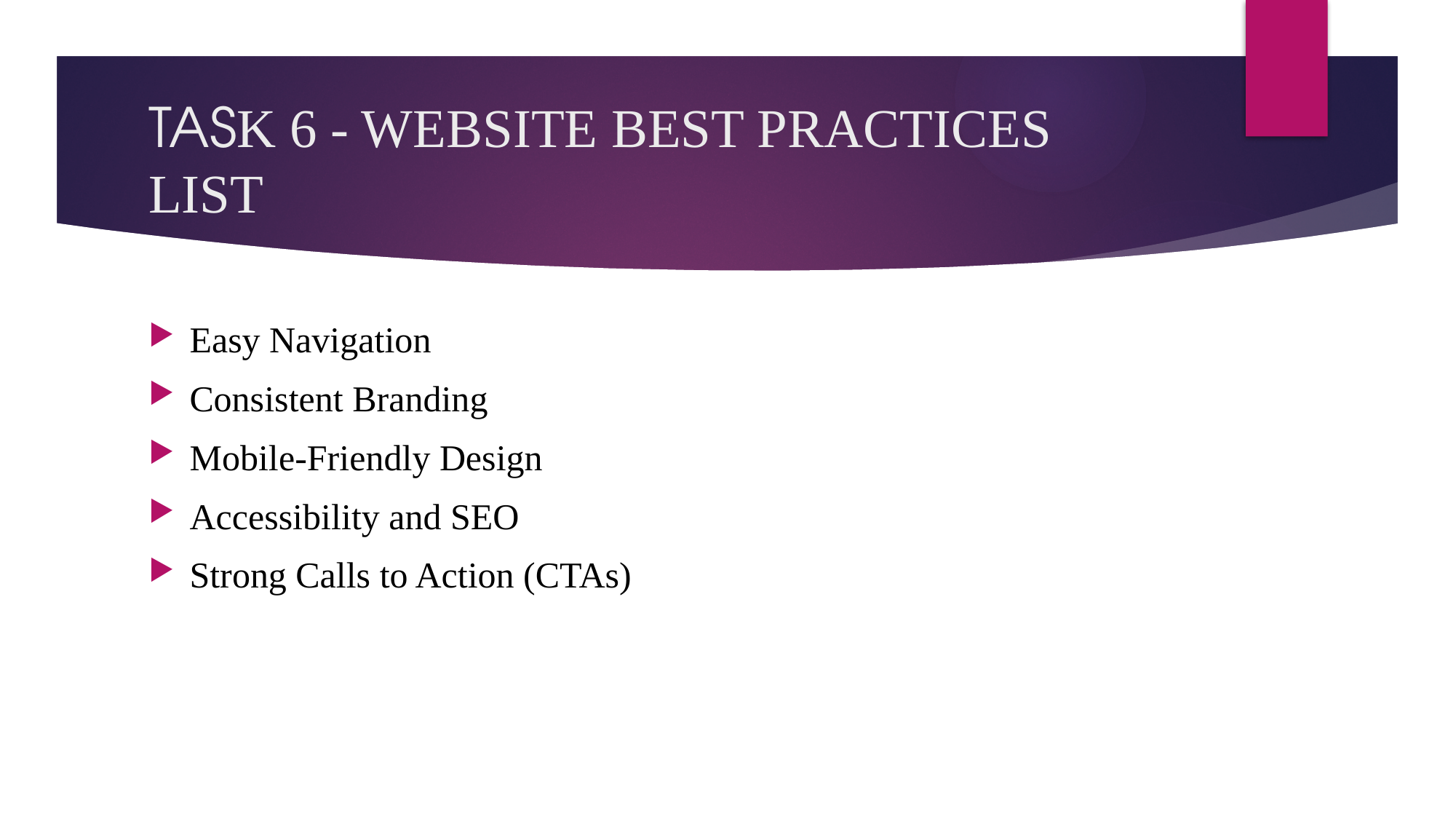

# TASK 6 - WEBSITE BEST PRACTICES LIST
Easy Navigation
Consistent Branding
Mobile-Friendly Design
Accessibility and SEO
Strong Calls to Action (CTAs)